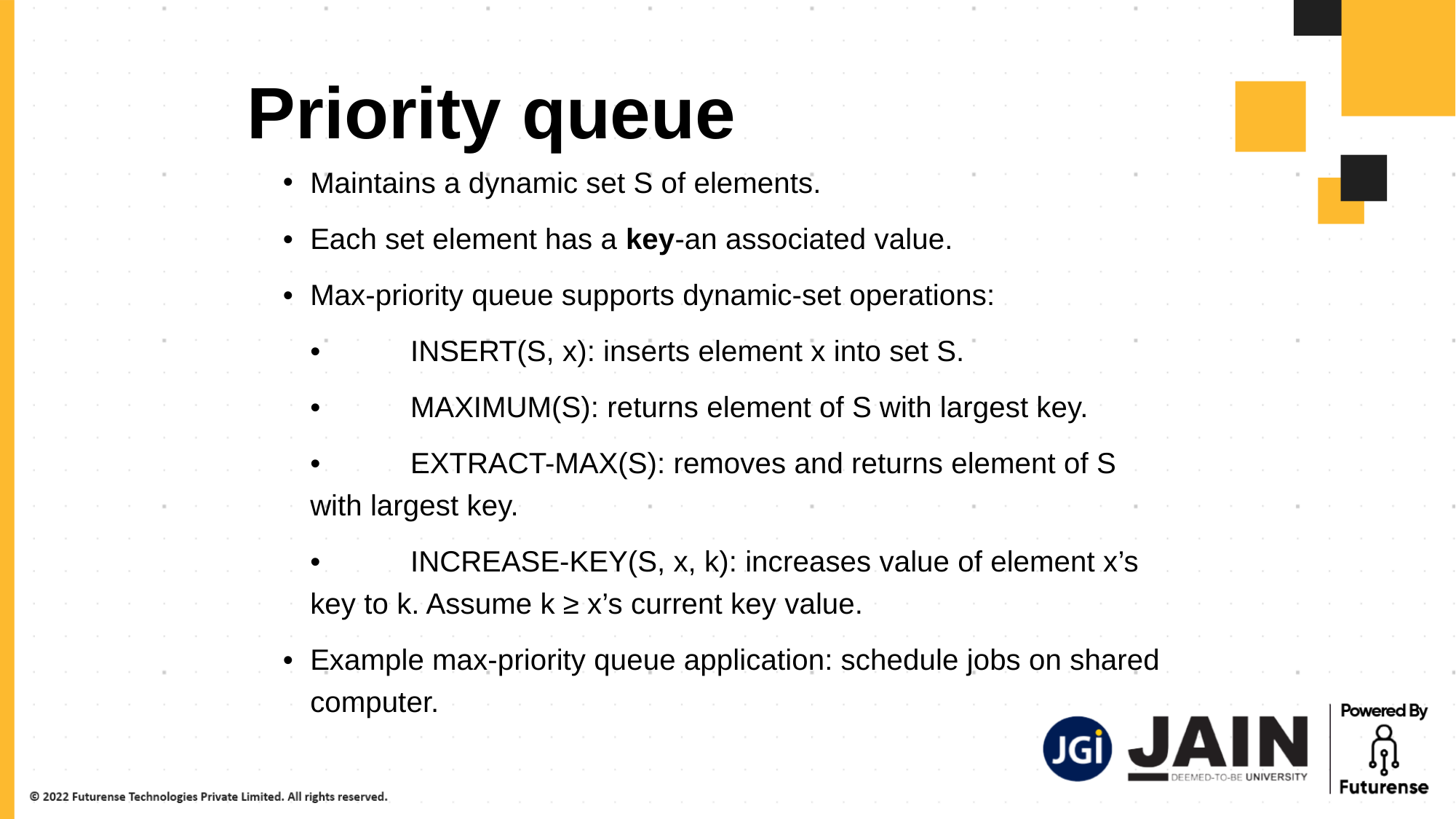

# Priority queue
Maintains a dynamic set S of elements.
• 	Each set element has a key-an associated value.
• 	Max-priority queue supports dynamic-set operations:
	• 	INSERT(S, x): inserts element x into set S.
	• 	MAXIMUM(S): returns element of S with largest key.
	• 	EXTRACT-MAX(S): removes and returns element of S 	with largest key.
	• 	INCREASE-KEY(S, x, k): increases value of element x’s 	key to k. Assume k ≥ x’s current key value.
• 	Example max-priority queue application: schedule jobs on shared computer.